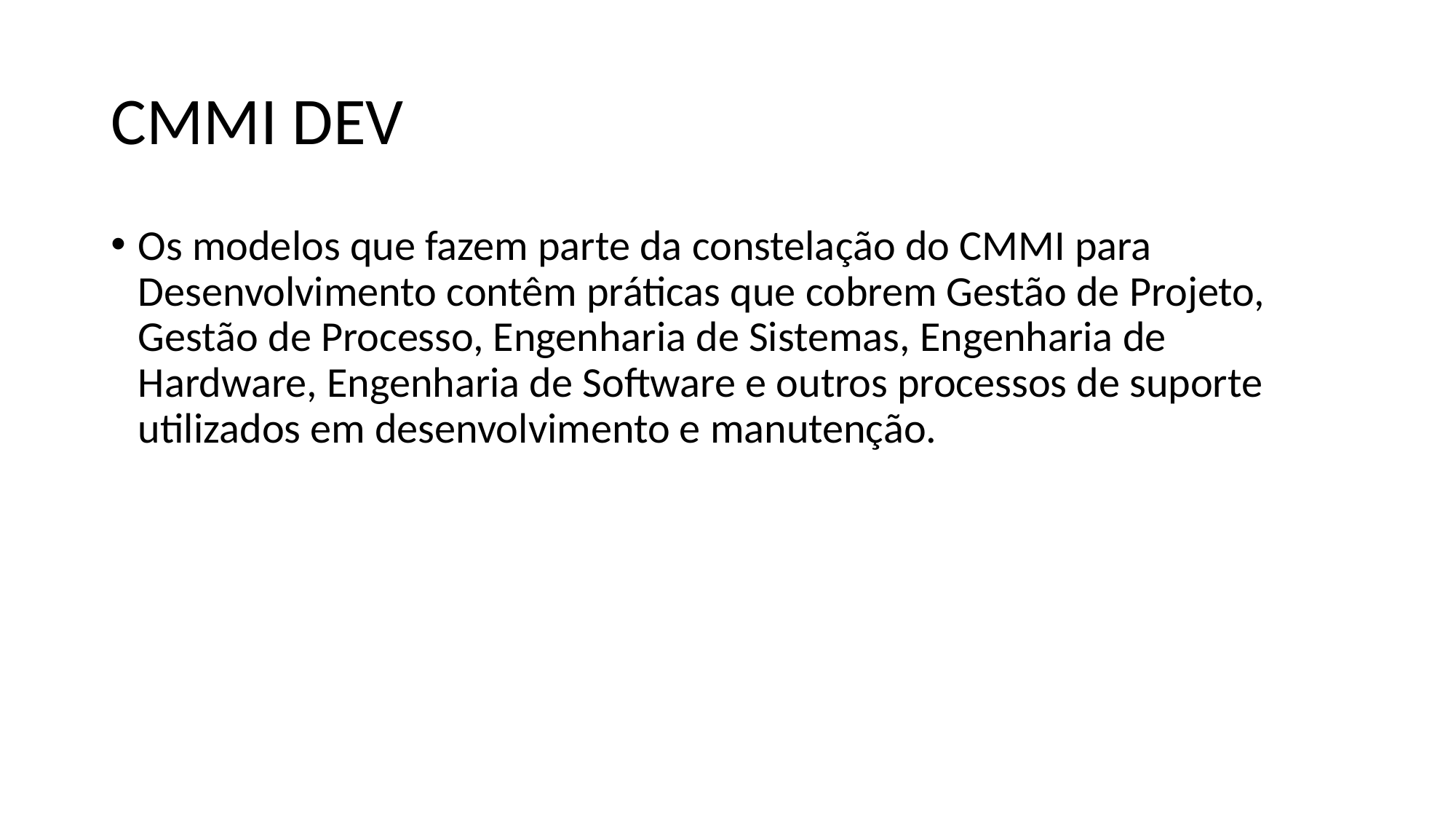

# CMMI DEV
Os modelos que fazem parte da constelação do CMMI para Desenvolvimento contêm práticas que cobrem Gestão de Projeto, Gestão de Processo, Engenharia de Sistemas, Engenharia de Hardware, Engenharia de Software e outros processos de suporte utilizados em desenvolvimento e manutenção.